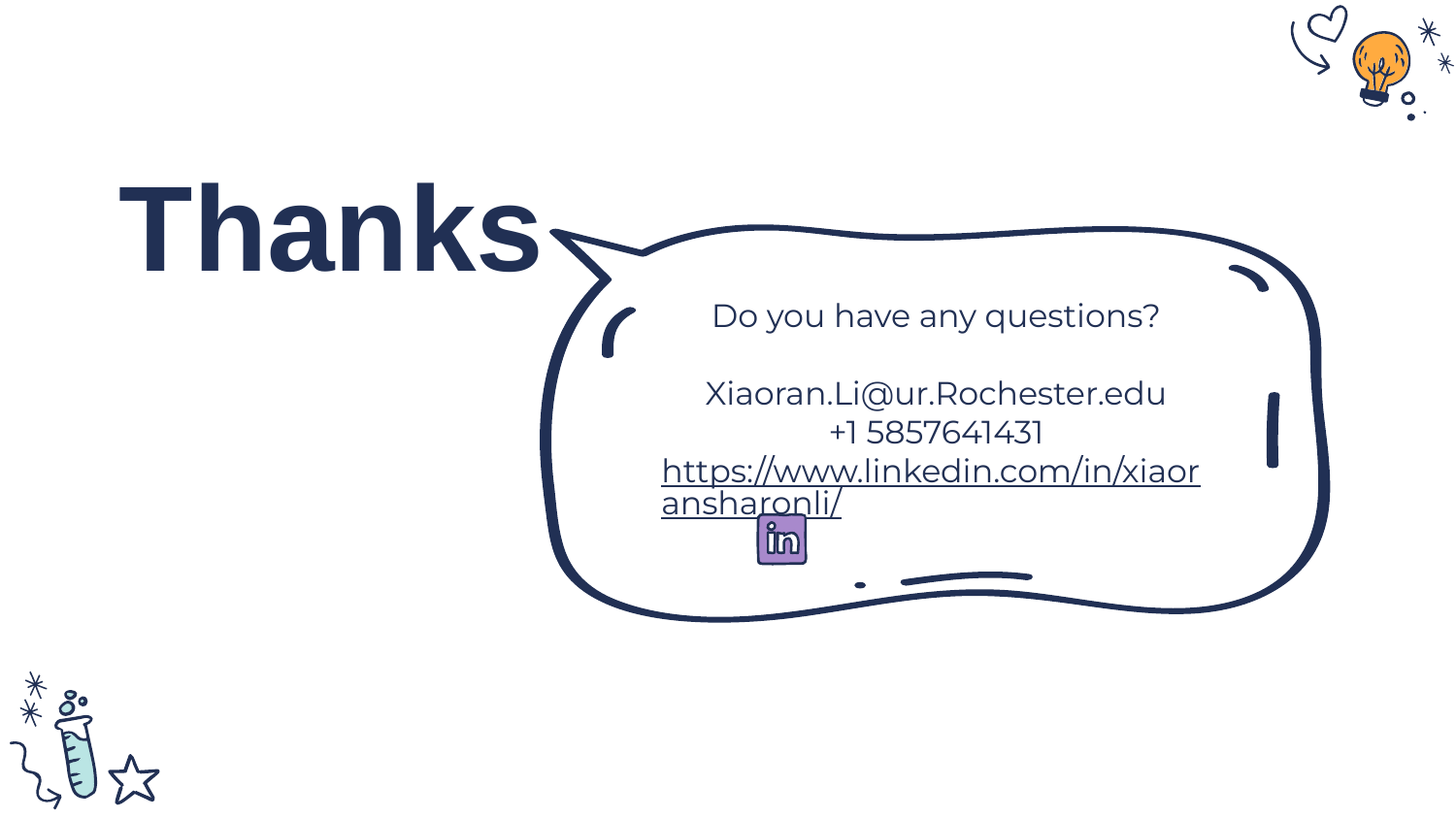

# Thanks

Do you have any questions?

Xiaoran.Li@ur.Rochester.edu
+1 5857641431
https://www.linkedin.com/in/xiaoransharonli/